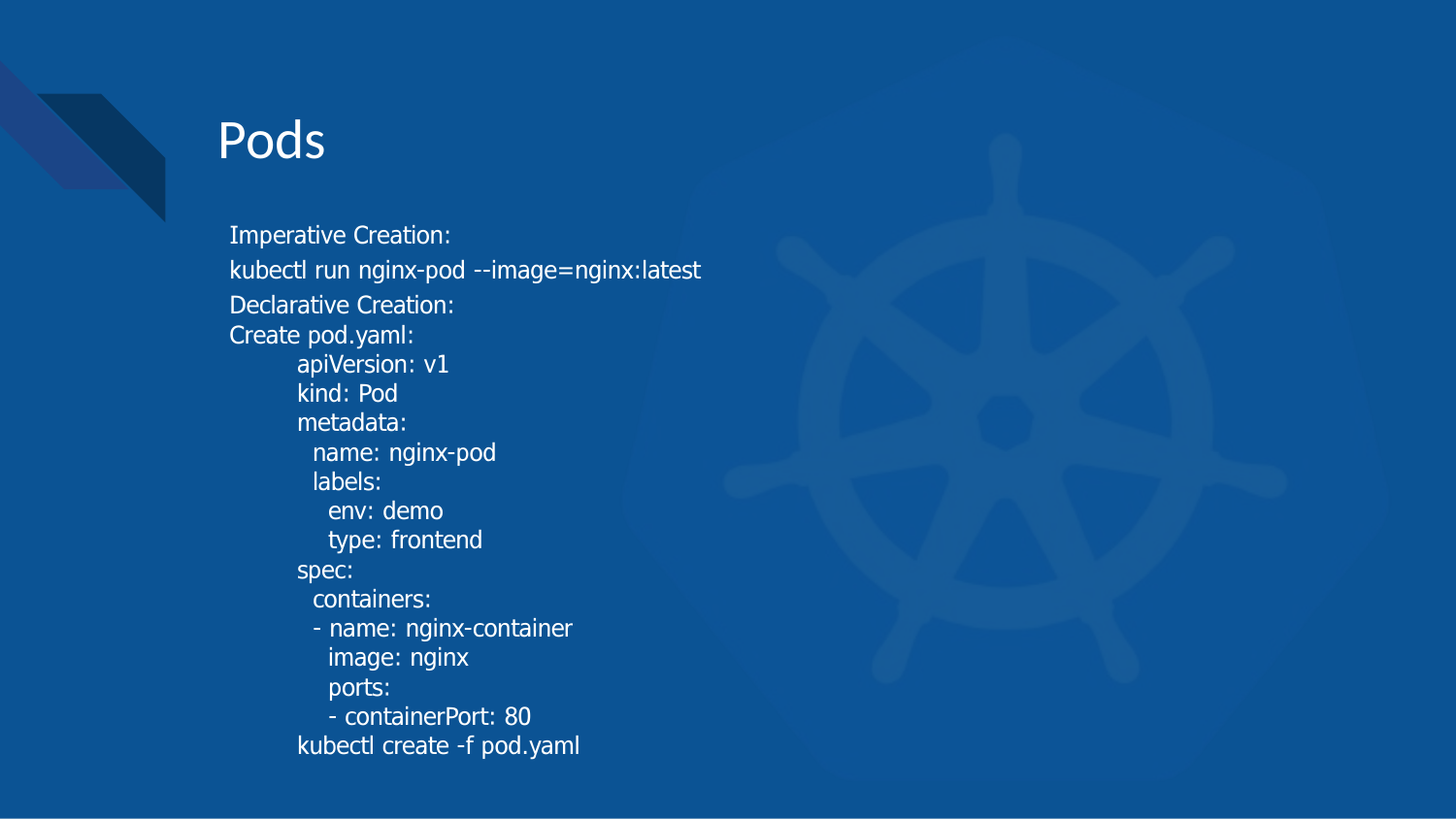

# Pods
Imperative Creation:
kubectl run nginx-pod --image=nginx:latest
Declarative Creation:
Create pod.yaml:
apiVersion: v1
kind: Pod
metadata:
  name: nginx-pod
  labels:
    env: demo
    type: frontend
spec:
  containers:
  - name: nginx-container
    image: nginx
    ports:
    - containerPort: 80
kubectl create -f pod.yaml